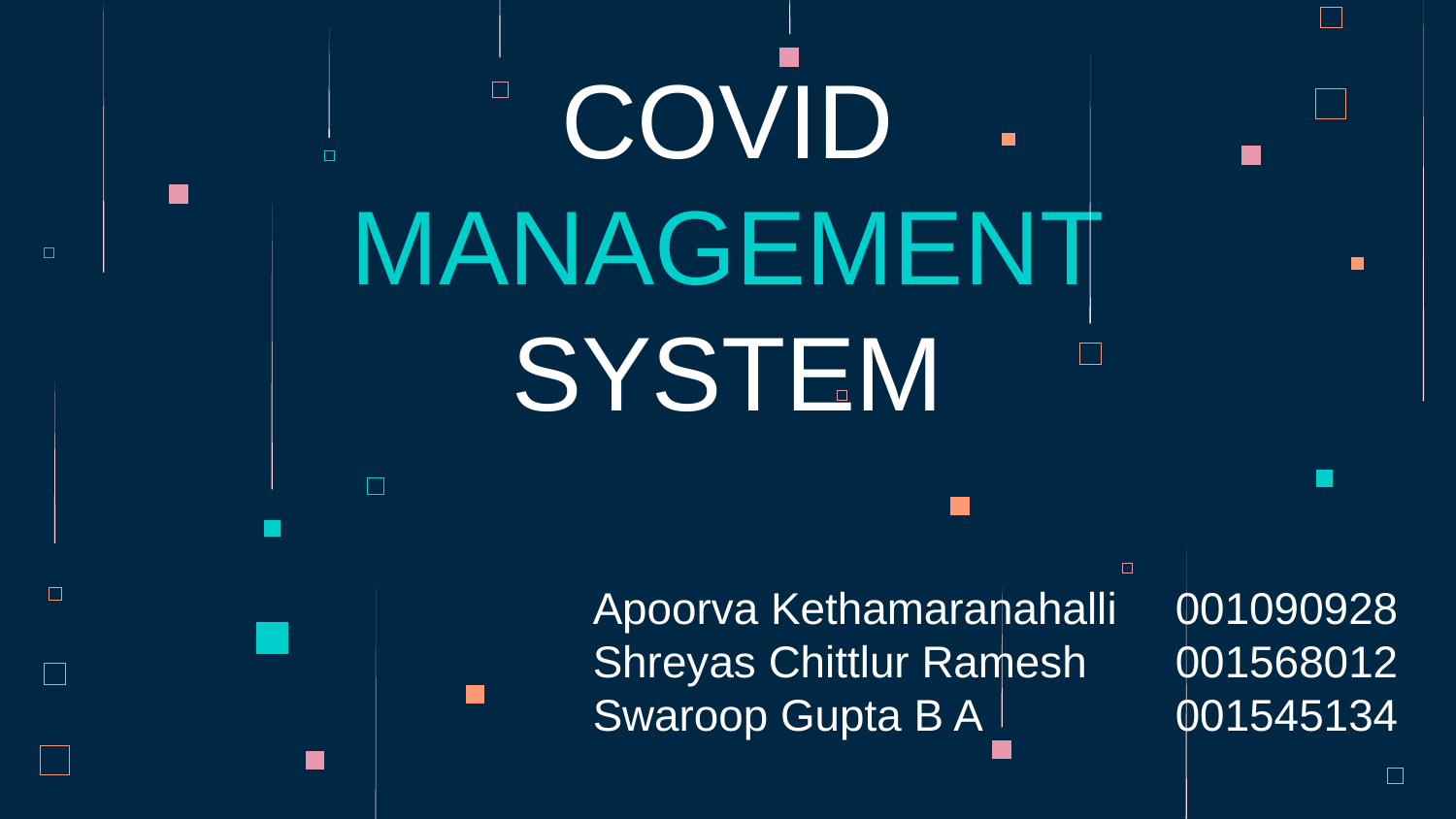

# COVID MANAGEMENT SYSTEM

Apoorva Kethamaranahalli  	001090928
Shreyas Chittlur Ramesh    	001568012
Swaroop Gupta B A		001545134